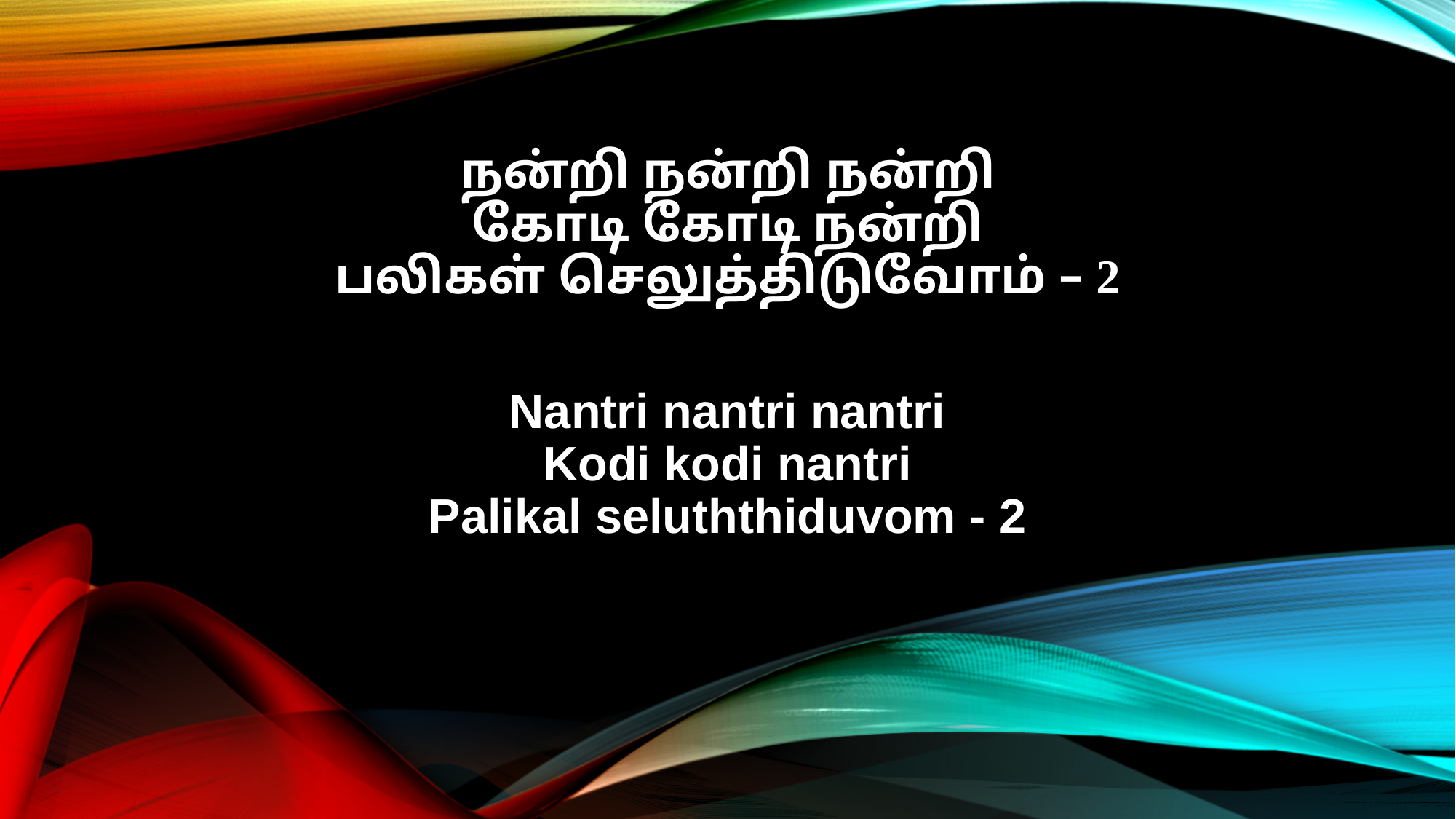

நன்றி நன்றி நன்றி
கோடி கோடி நன்றி
பலிகள் செலுத்திடுவோம் – 2

Nantri nantri nantri
Kodi kodi nantri
Palikal seluththiduvom - 2